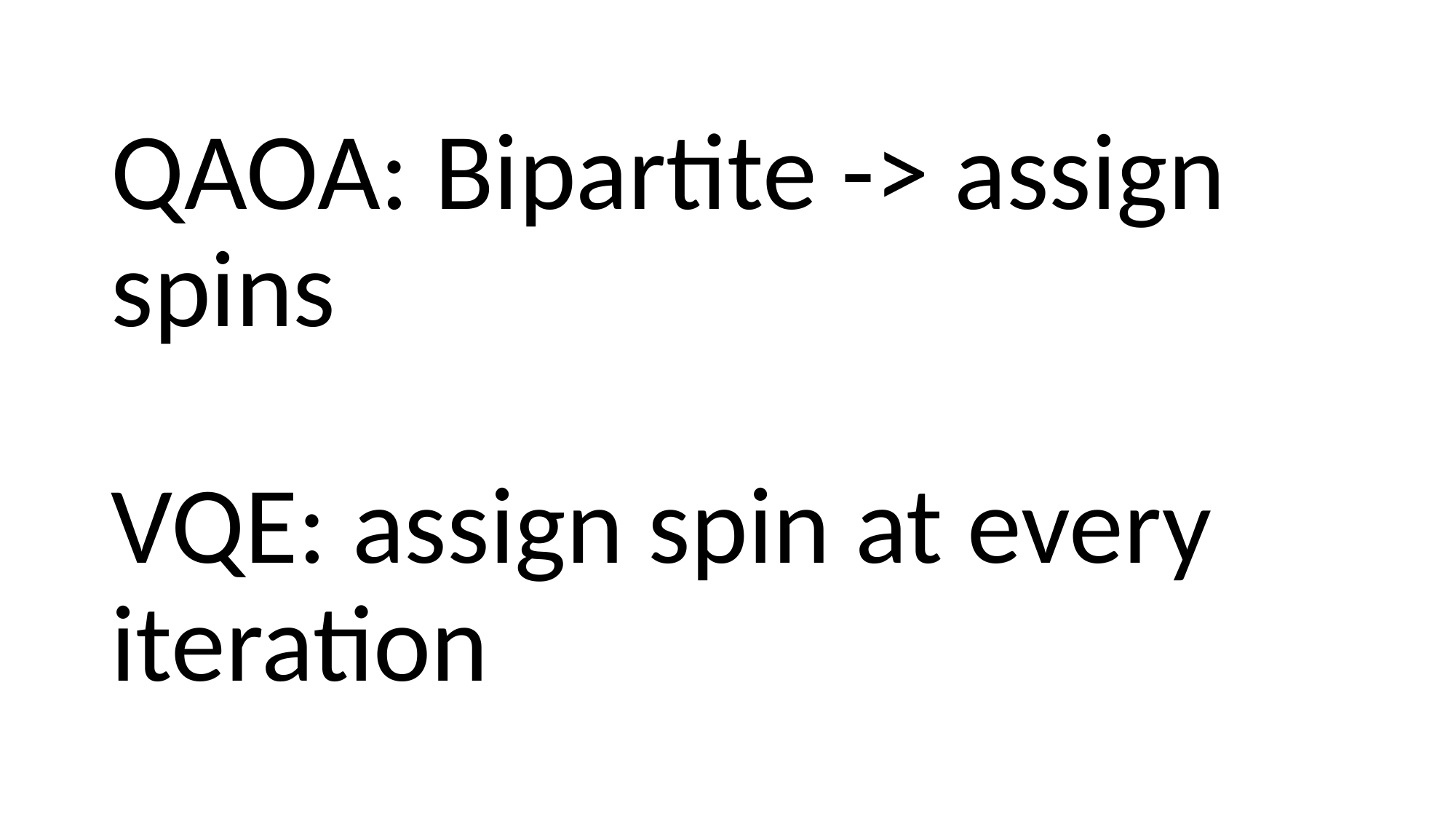

# QAOA: Bipartite -> assign spins VQE: assign spin at every iteration